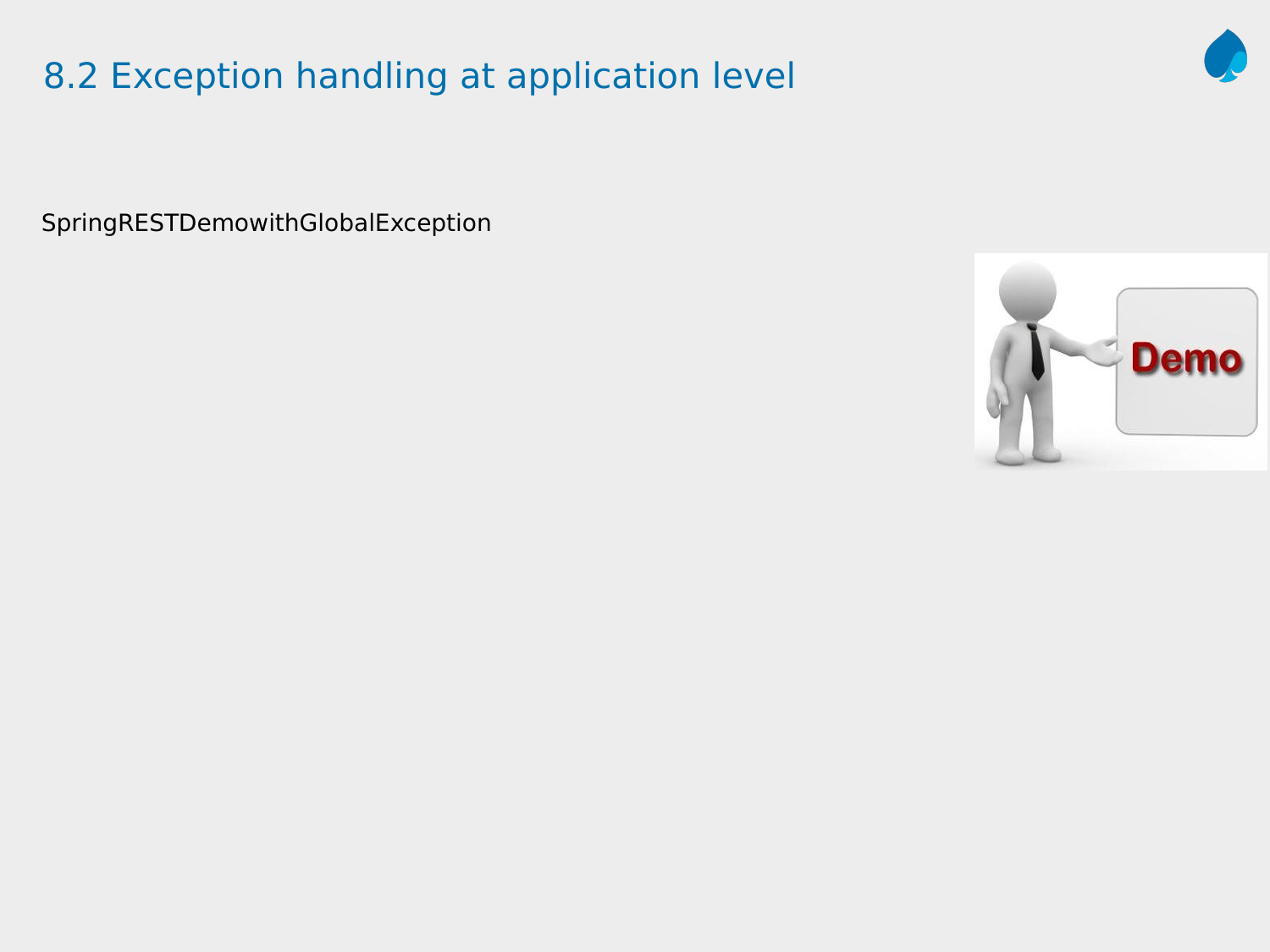

# 8.2 Exception handling at application level
SpringRESTDemowithGlobalException